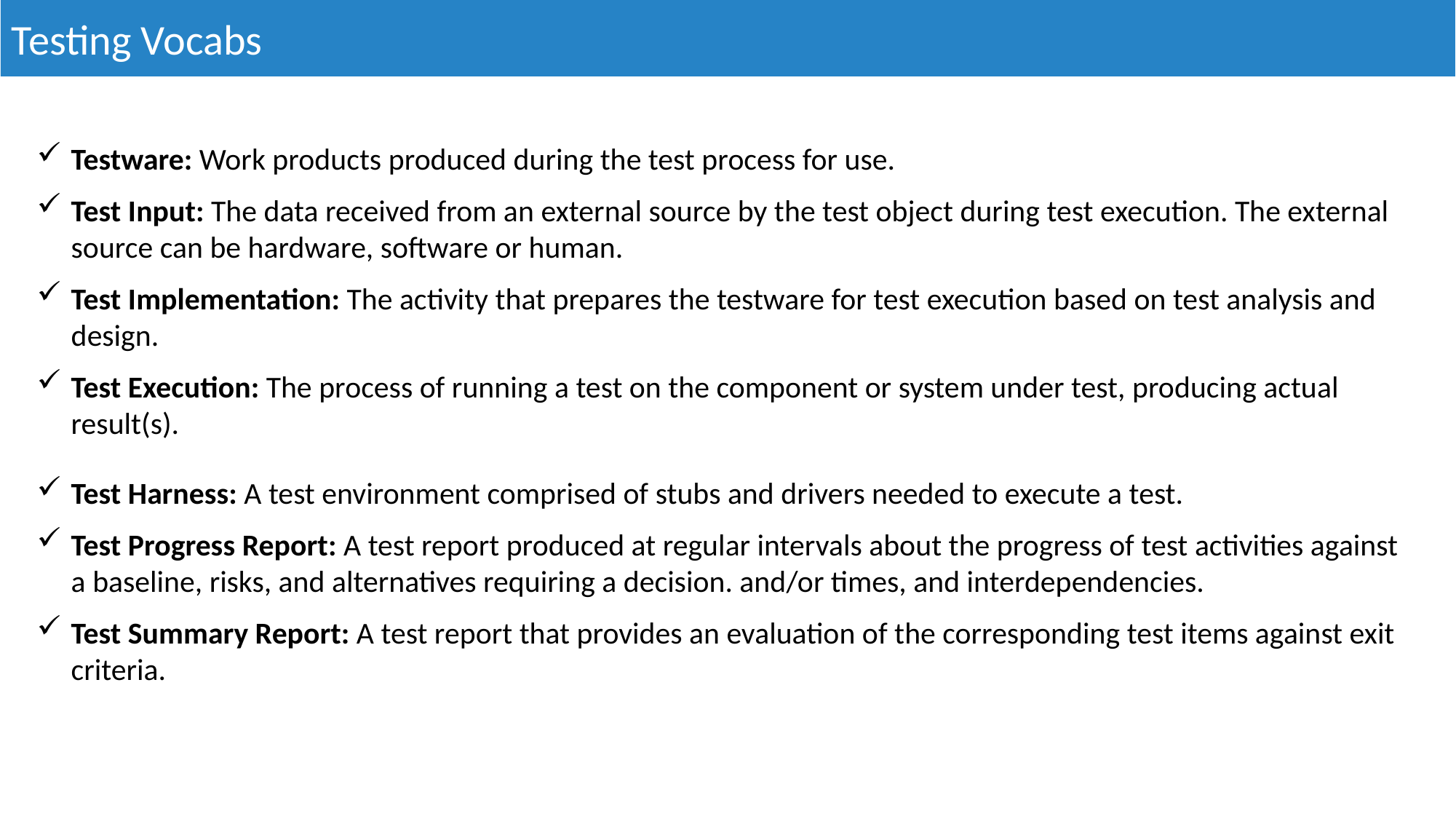

Testing Vocabs
Testware: Work products produced during the test process for use.
Test Input: The data received from an external source by the test object during test execution. The external source can be hardware, software or human.
Test Implementation: The activity that prepares the testware for test execution based on test analysis and design.
Test Execution: The process of running a test on the component or system under test, producing actual result(s).
Test Harness: A test environment comprised of stubs and drivers needed to execute a test.
Test Progress Report: A test report produced at regular intervals about the progress of test activities against a baseline, risks, and alternatives requiring a decision. and/or times, and interdependencies.
Test Summary Report: A test report that provides an evaluation of the corresponding test items against exit criteria.